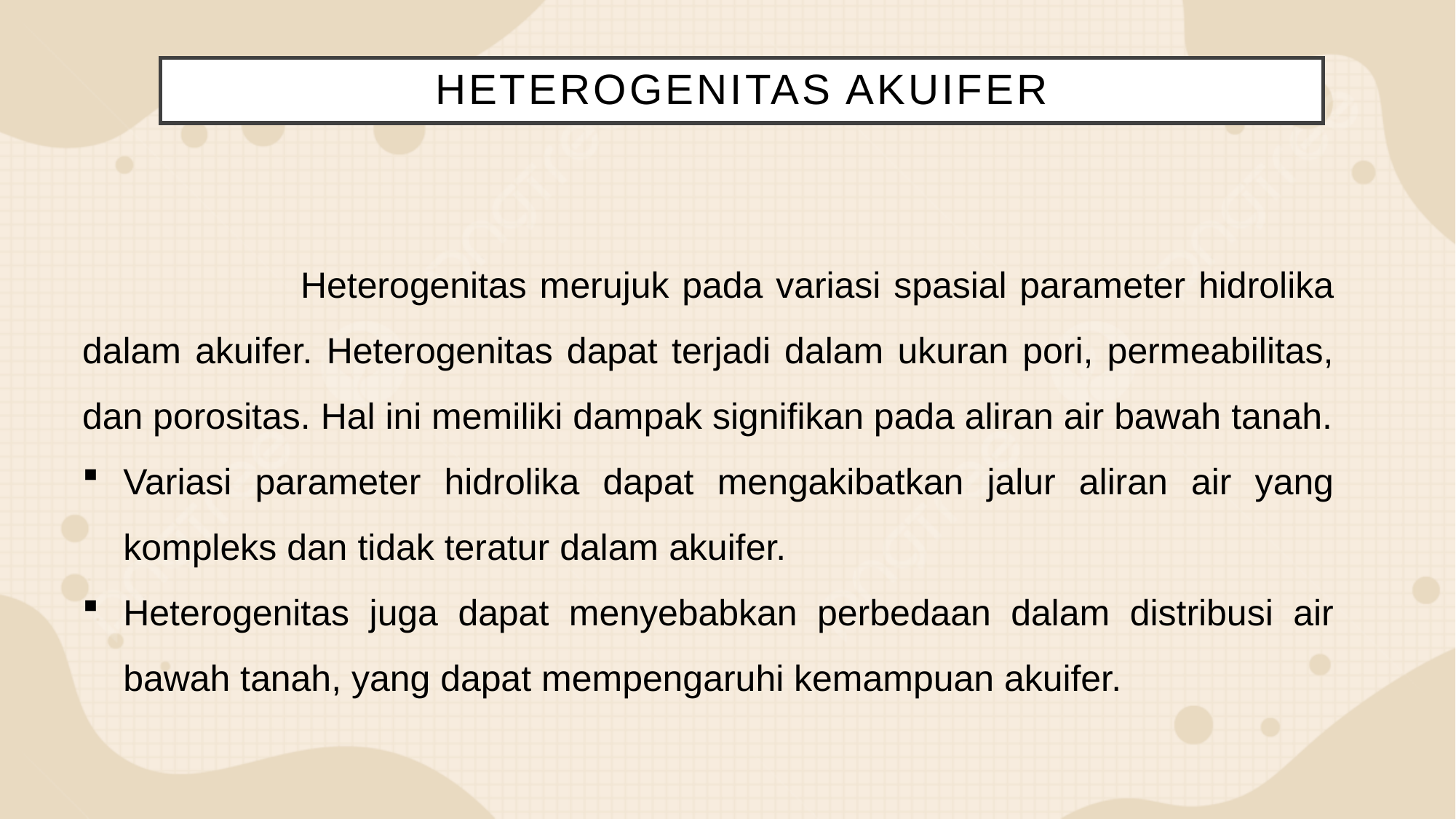

# Heterogenitas Akuifer

		Heterogenitas merujuk pada variasi spasial parameter hidrolika dalam akuifer. Heterogenitas dapat terjadi dalam ukuran pori, permeabilitas, dan porositas. Hal ini memiliki dampak signifikan pada aliran air bawah tanah.
Variasi parameter hidrolika dapat mengakibatkan jalur aliran air yang kompleks dan tidak teratur dalam akuifer.
Heterogenitas juga dapat menyebabkan perbedaan dalam distribusi air bawah tanah, yang dapat mempengaruhi kemampuan akuifer.